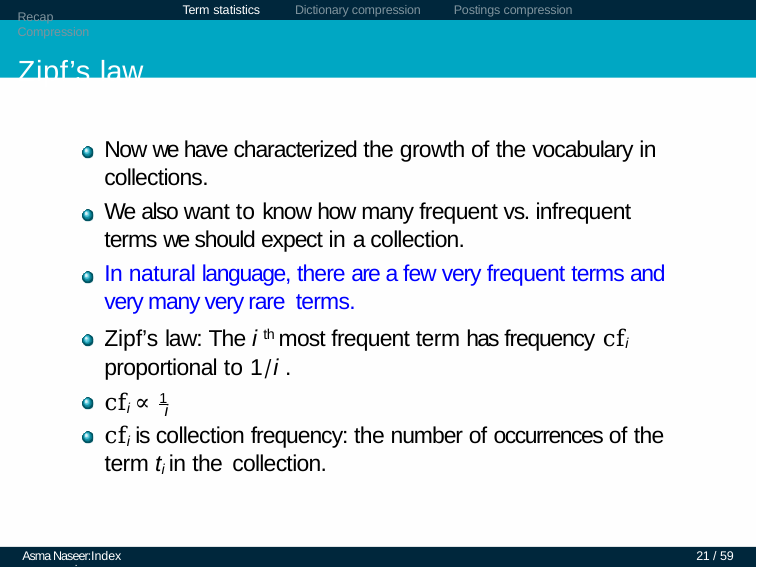

Recap	Compression

Zipf’s law
Term statistics
Dictionary compression
Postings compression

Now we have characterized the growth of the vocabulary in  collections.
We also want to know how many frequent vs. infrequent  terms we should expect in a collection.
In natural language, there are a few very frequent terms and  very many very rare terms.
Zipf’s law: The i th most frequent term has frequency cfi
proportional to 1/i .

cfi ∝ 1

i
cfi is collection frequency: the number of occurrences of the  term ti in the collection.

Asma Naseer:Index compression
21 / 59